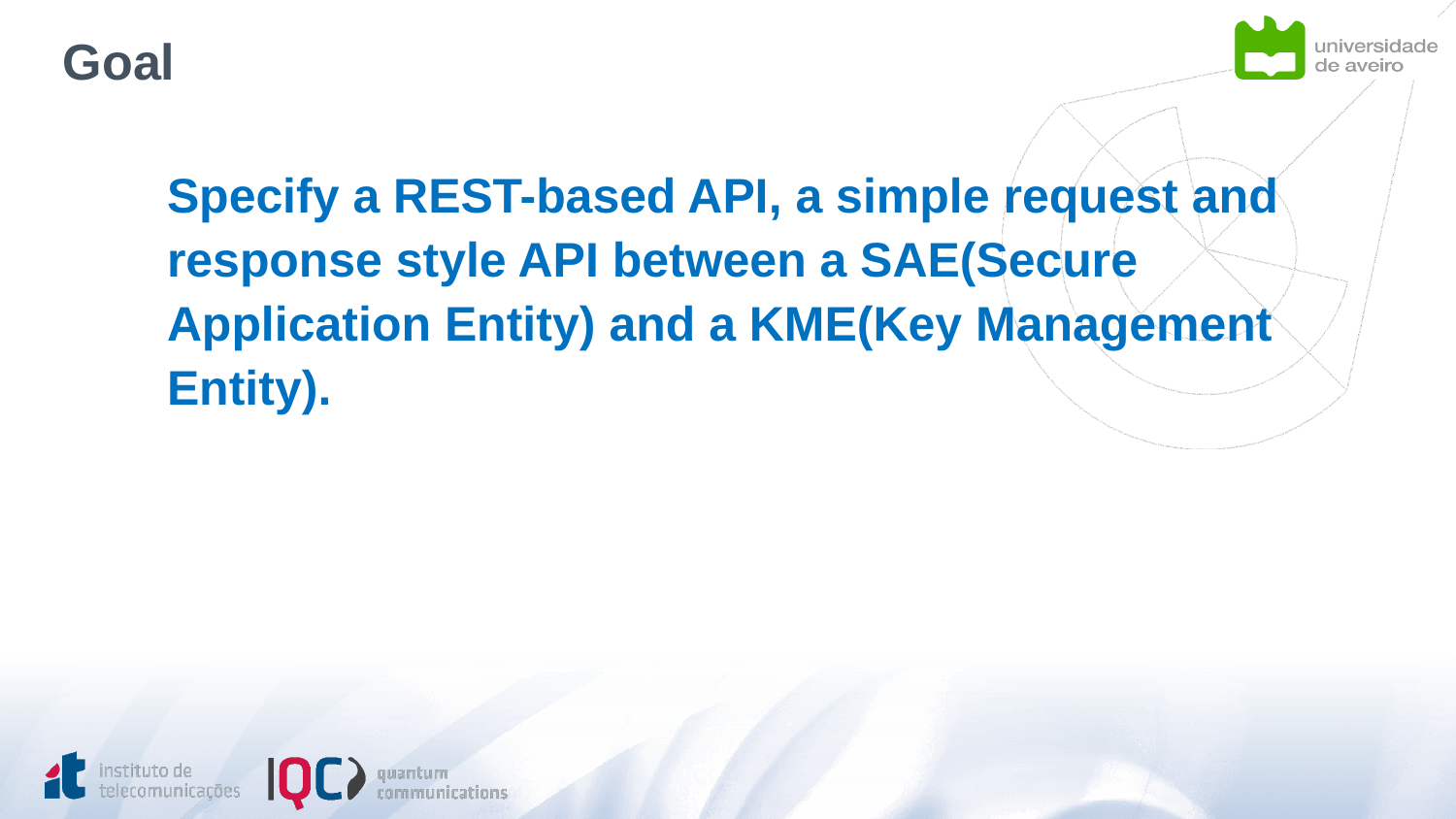

# Goal
Specify a REST-based API, a simple request and response style API between a SAE(Secure Application Entity) and a KME(Key Management Entity).